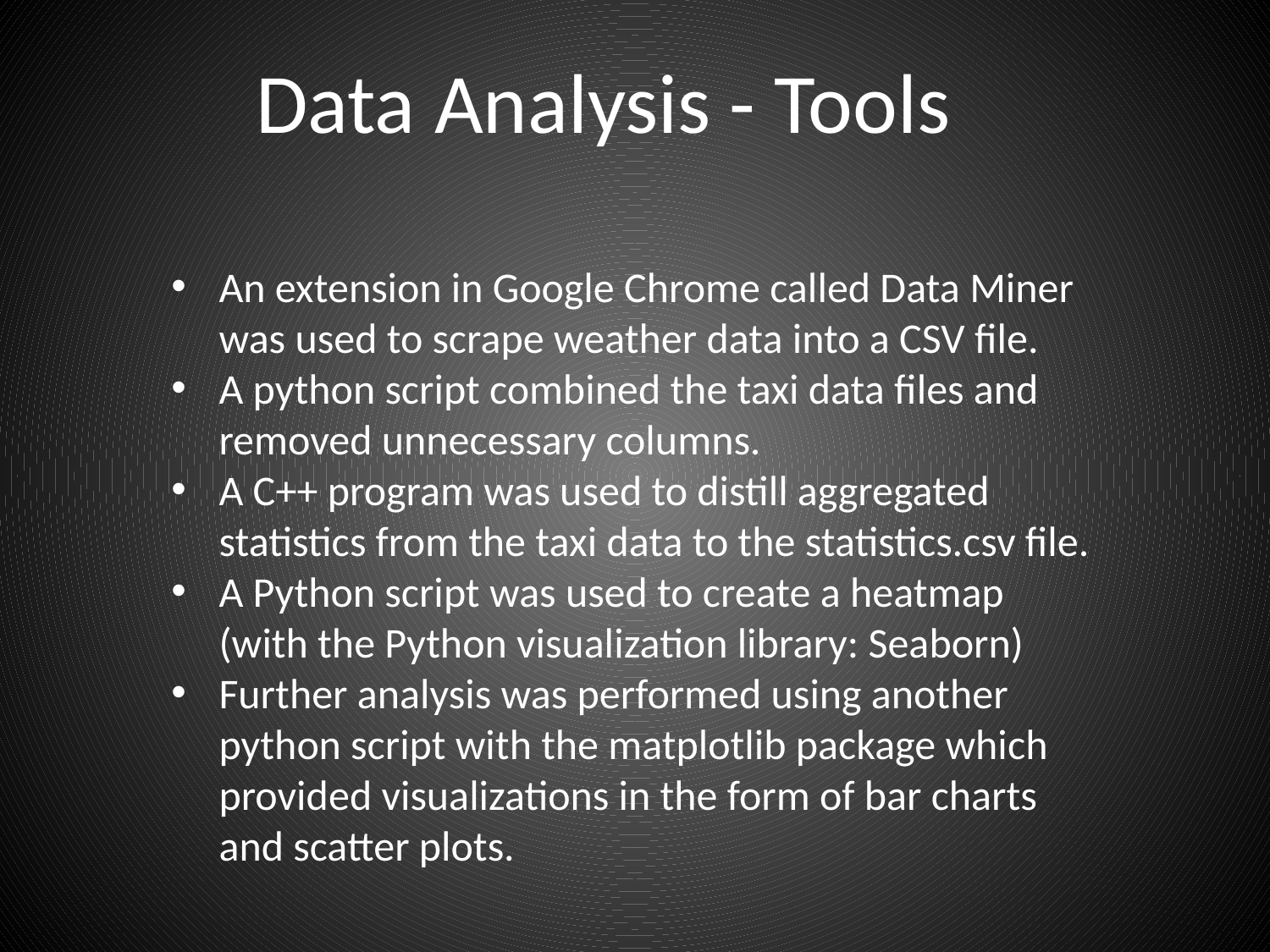

Data Analysis - Tools
An extension in Google Chrome called Data Miner was used to scrape weather data into a CSV file.
A python script combined the taxi data files and removed unnecessary columns.
A C++ program was used to distill aggregated statistics from the taxi data to the statistics.csv file.
A Python script was used to create a heatmap (with the Python visualization library: Seaborn)
Further analysis was performed using another python script with the matplotlib package which provided visualizations in the form of bar charts and scatter plots.